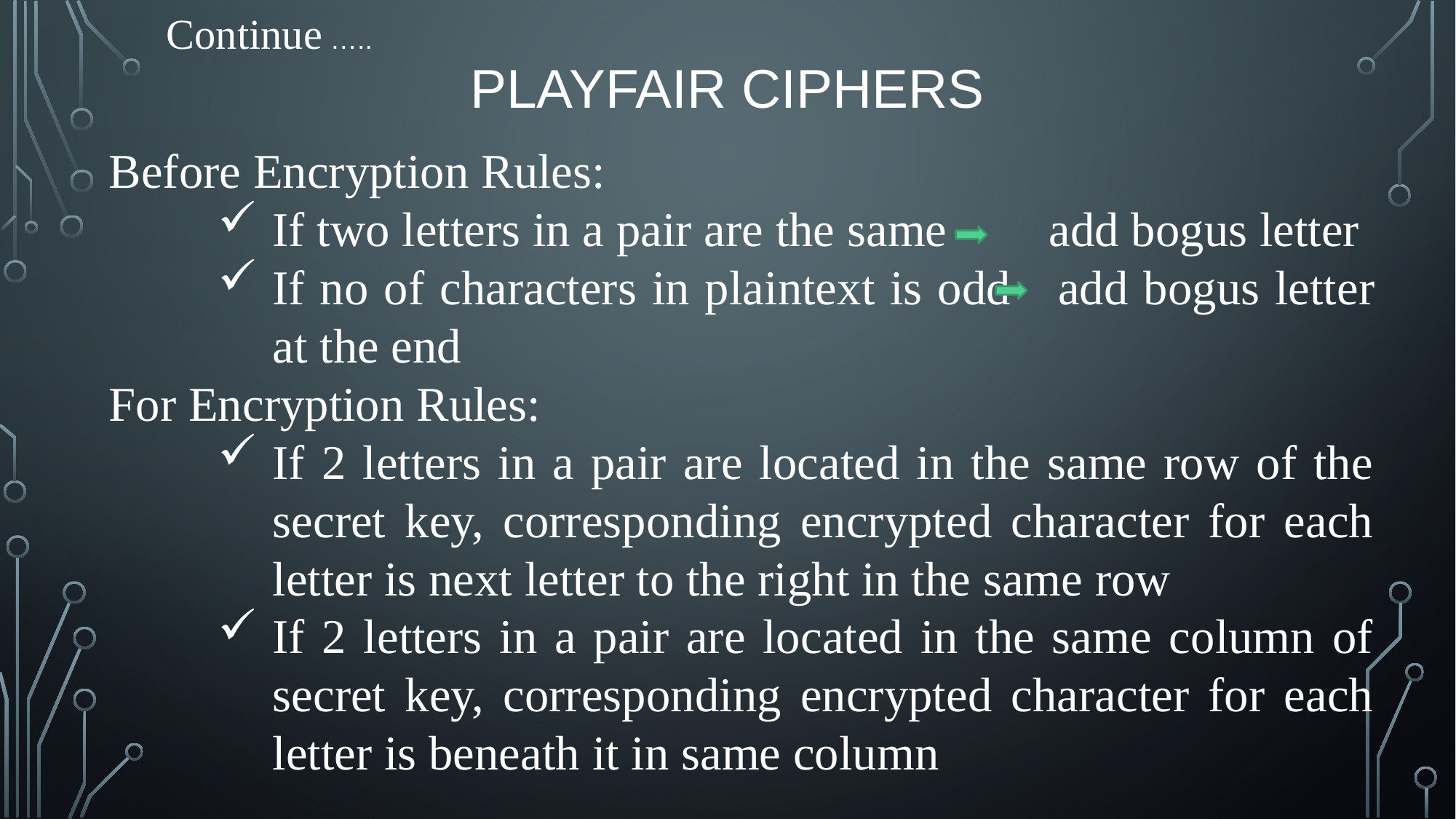

Continue …..
# Playfair Ciphers
Before Encryption Rules:
If two letters in a pair are the same	 add bogus letter
If no of characters in plaintext is odd	add bogus letter at the end
For Encryption Rules:
If 2 letters in a pair are located in the same row of the secret key, corresponding encrypted character for each letter is next letter to the right in the same row
If 2 letters in a pair are located in the same column of secret key, corresponding encrypted character for each letter is beneath it in same column